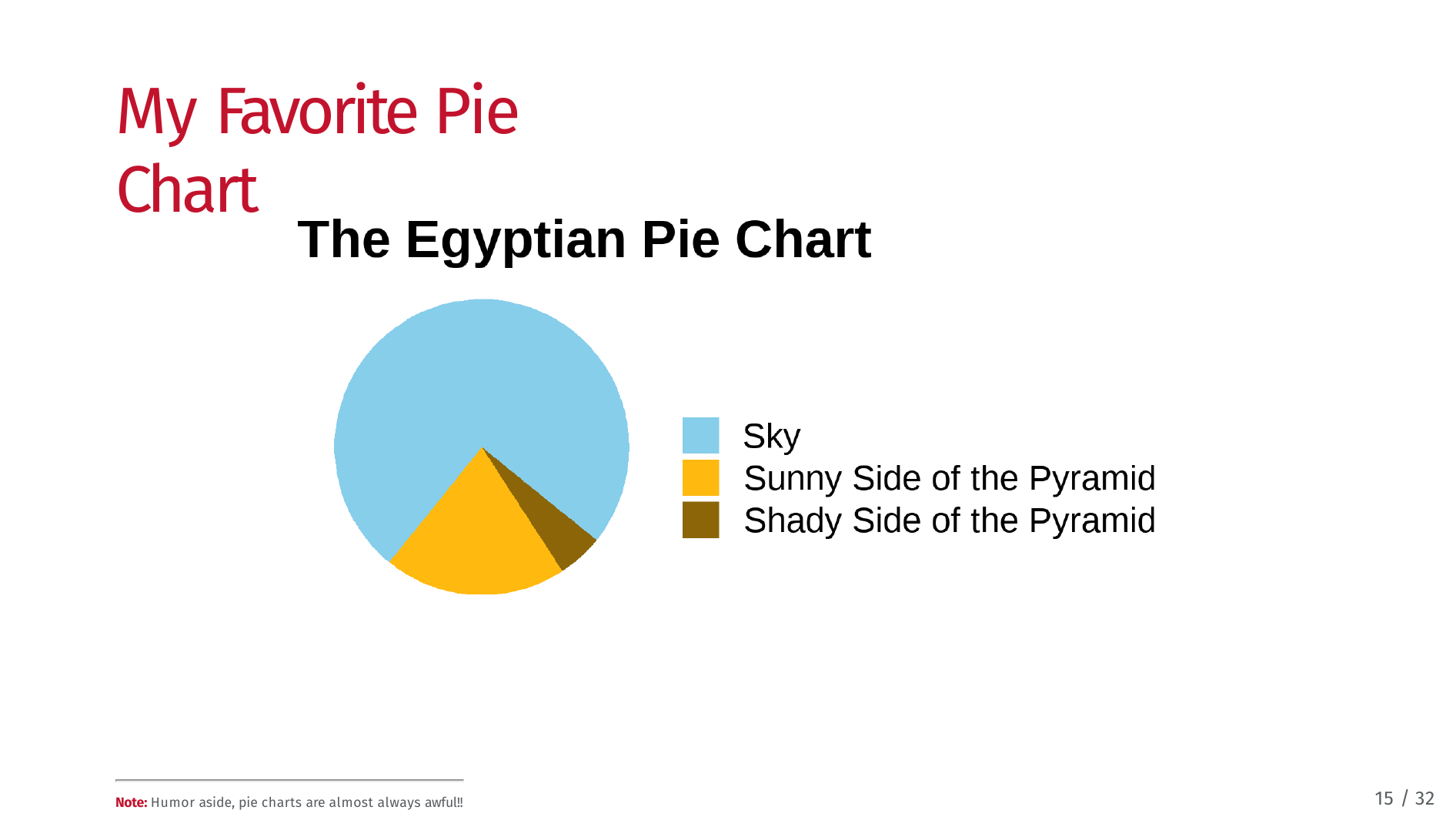

# My Favorite Pie Chart

15 / 32
Note: Humor aside, pie charts are almost always awful!!